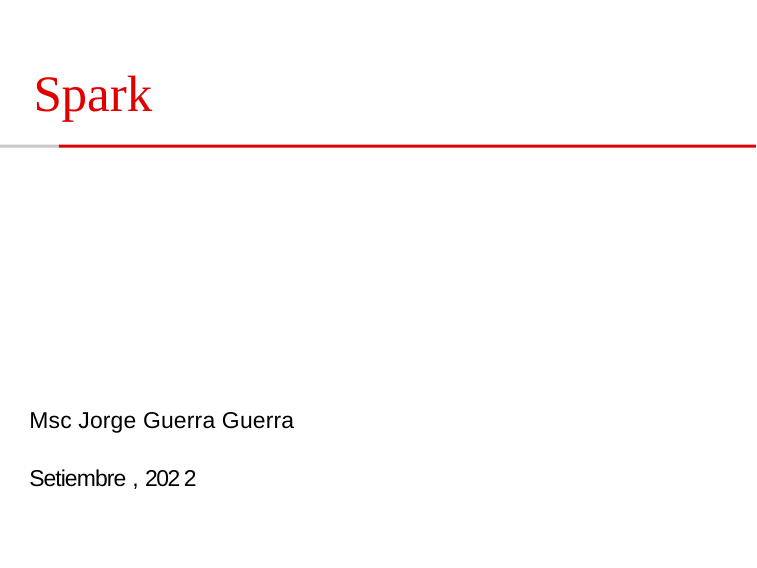

Spark

Msc Jorge Guerra Guerra

Setiembre , 202 2